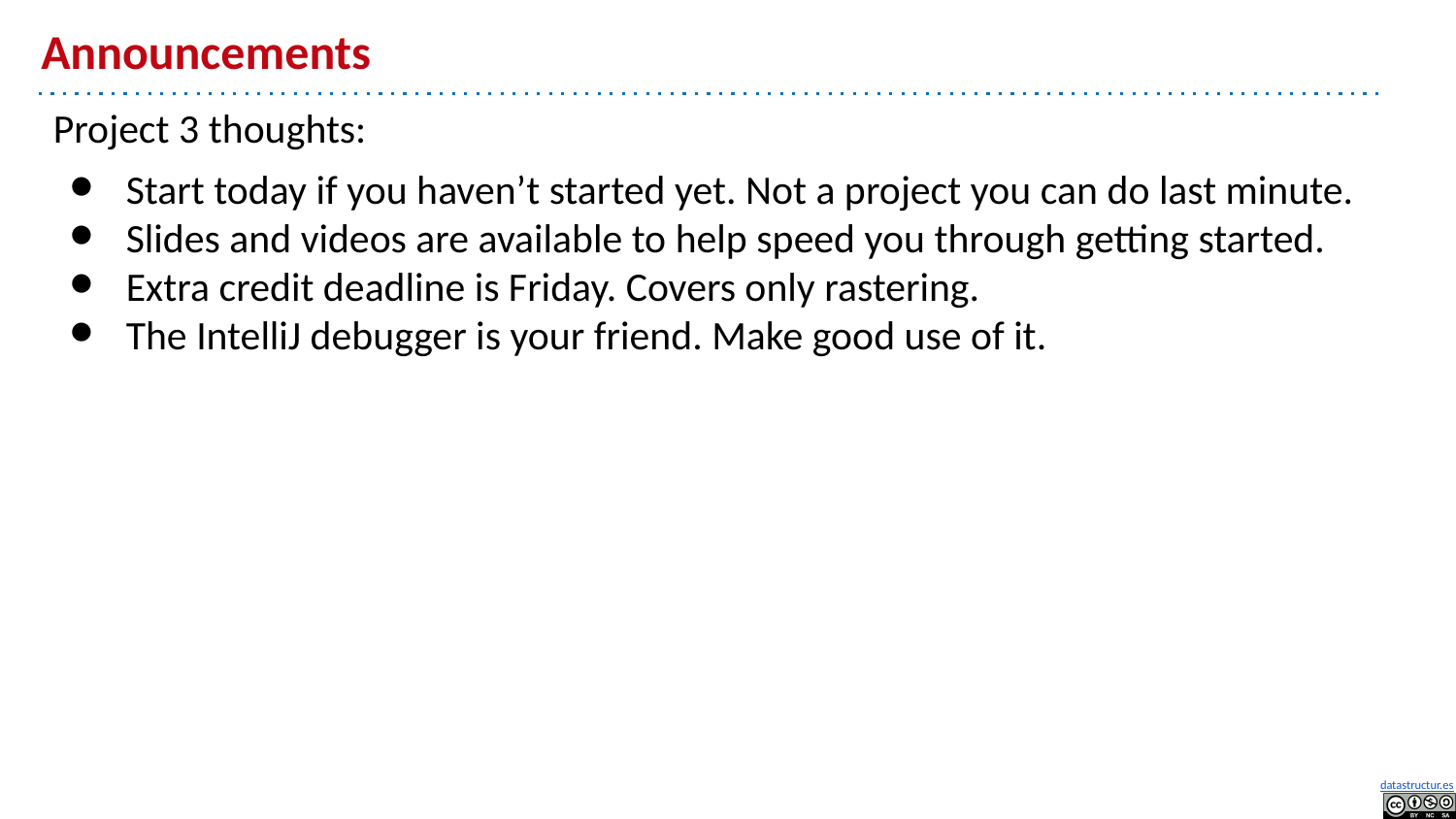

# Announcements
Project 3 thoughts:
Start today if you haven’t started yet. Not a project you can do last minute.
Slides and videos are available to help speed you through getting started.
Extra credit deadline is Friday. Covers only rastering.
The IntelliJ debugger is your friend. Make good use of it.